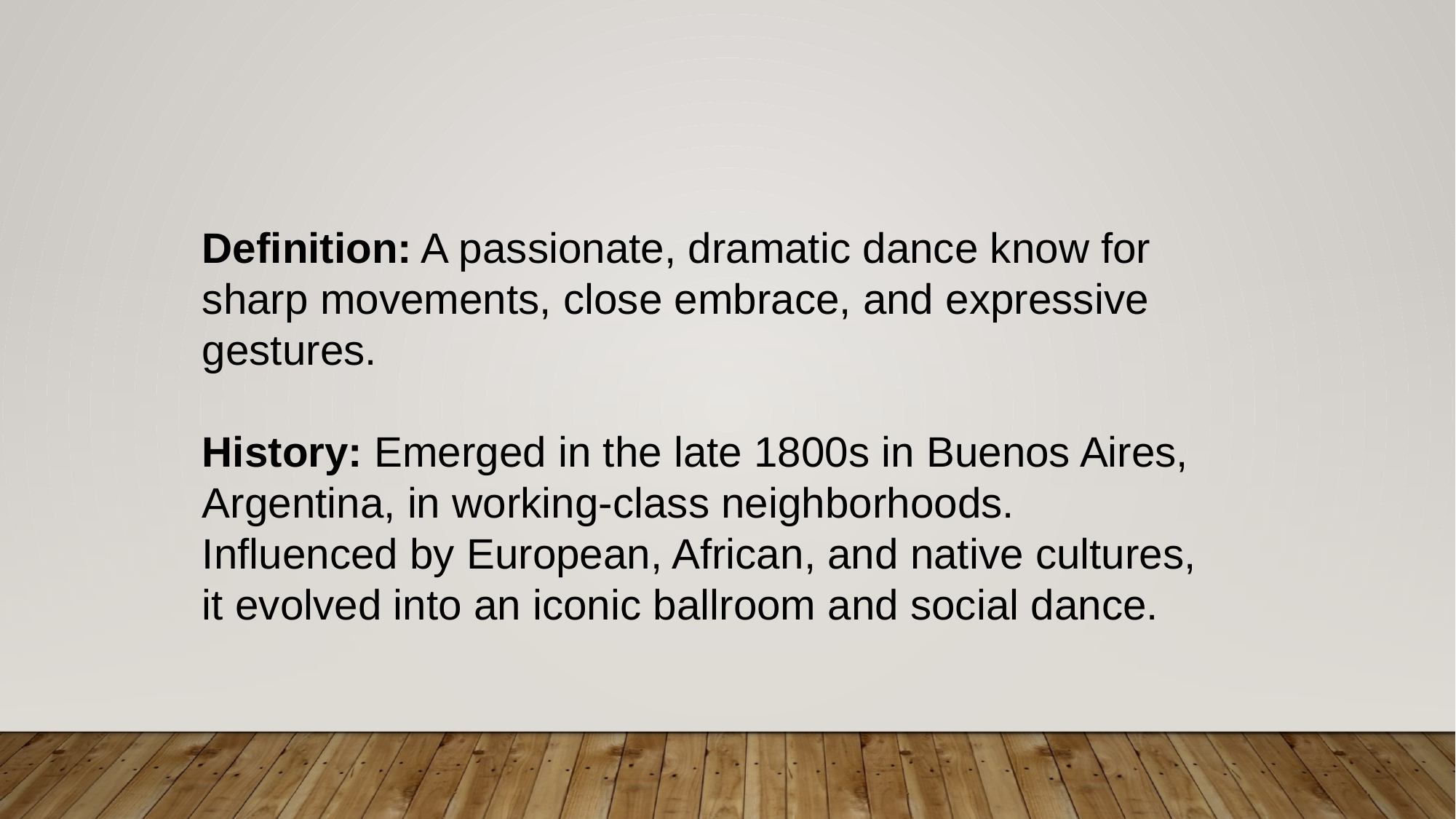

Definition: A passionate, dramatic dance know for sharp movements, close embrace, and expressive gestures.

History: Emerged in the late 1800s in Buenos Aires, Argentina, in working-class neighborhoods. Influenced by European, African, and native cultures, it evolved into an iconic ballroom and social dance.